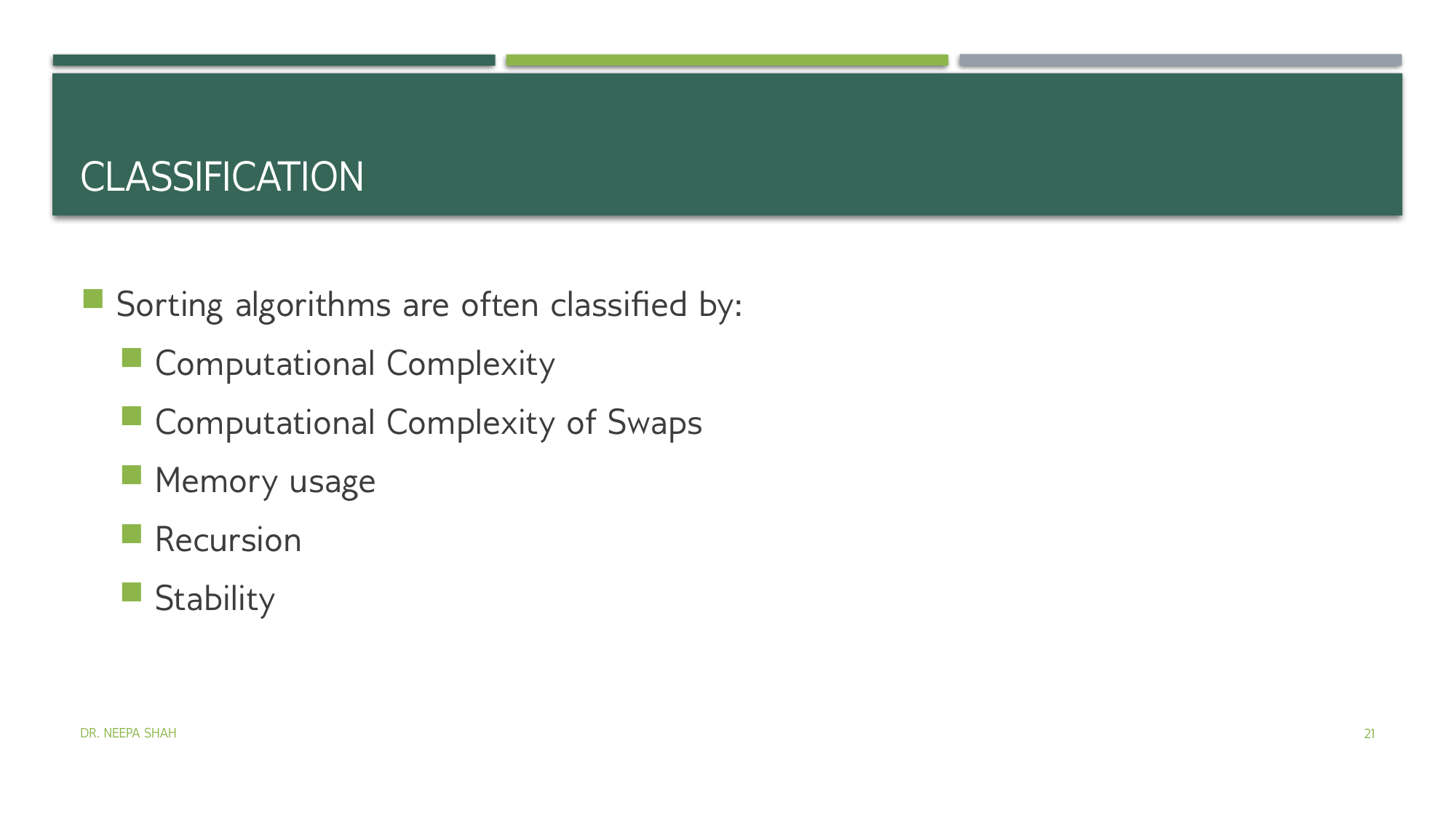

# Classification
Sorting algorithms are often classified by:
Computational Complexity
Computational Complexity of Swaps
Memory usage
Recursion
Stability

Dr. Neepa Shah
21